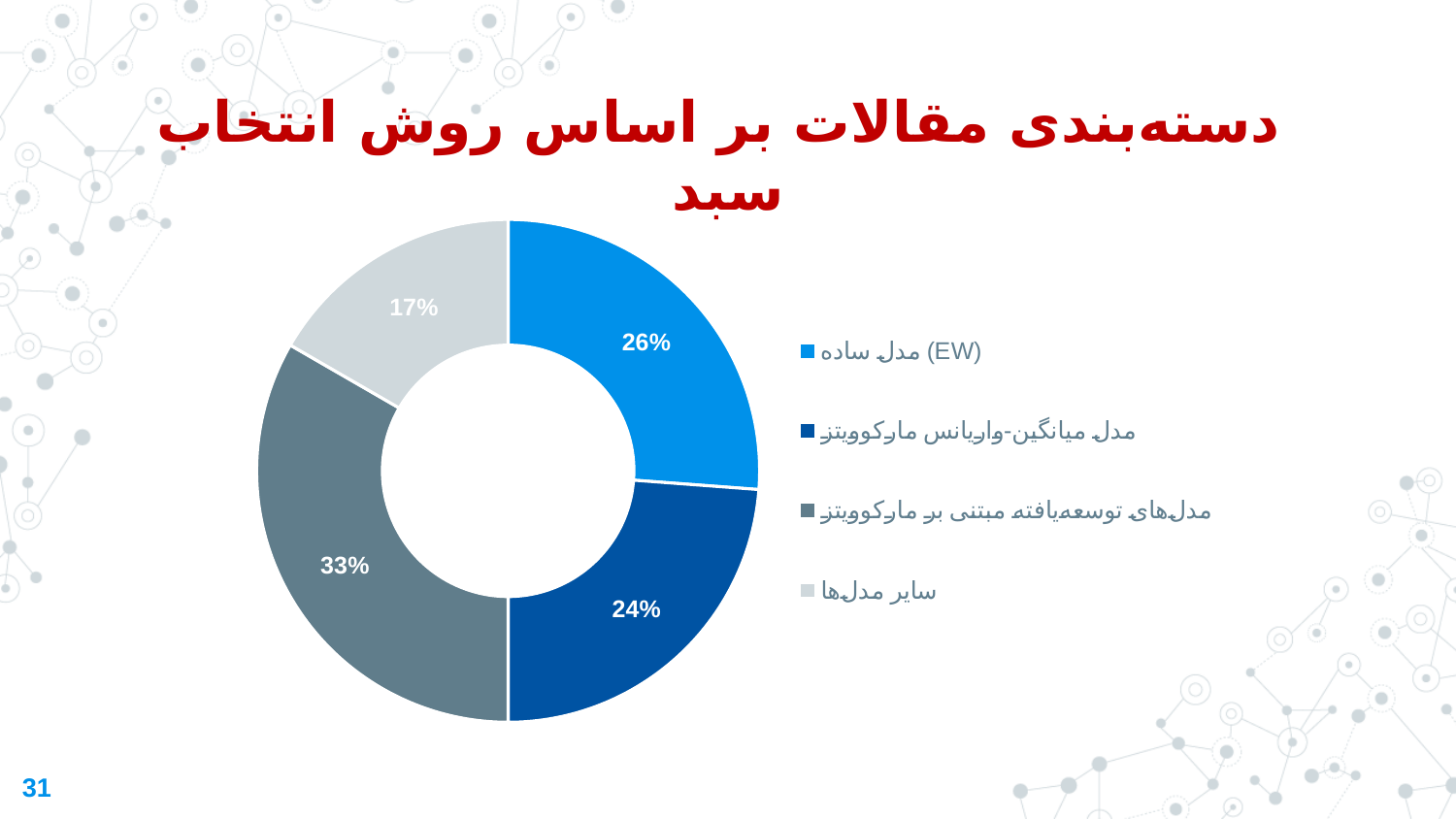

دسته‌بندی مقالات بر اساس روش انتخاب سبد

### Chart

| Category | Sales |
|---|---|
| مدل ساده (EW) | 11.0 |
| مدل میانگین-واریانس مارکوویتز | 10.0 |
| مدل‌های توسعه‌یافته مبتنی بر مارکوویتز | 14.0 |
| سایر مدل‌ها | 7.0 |
31